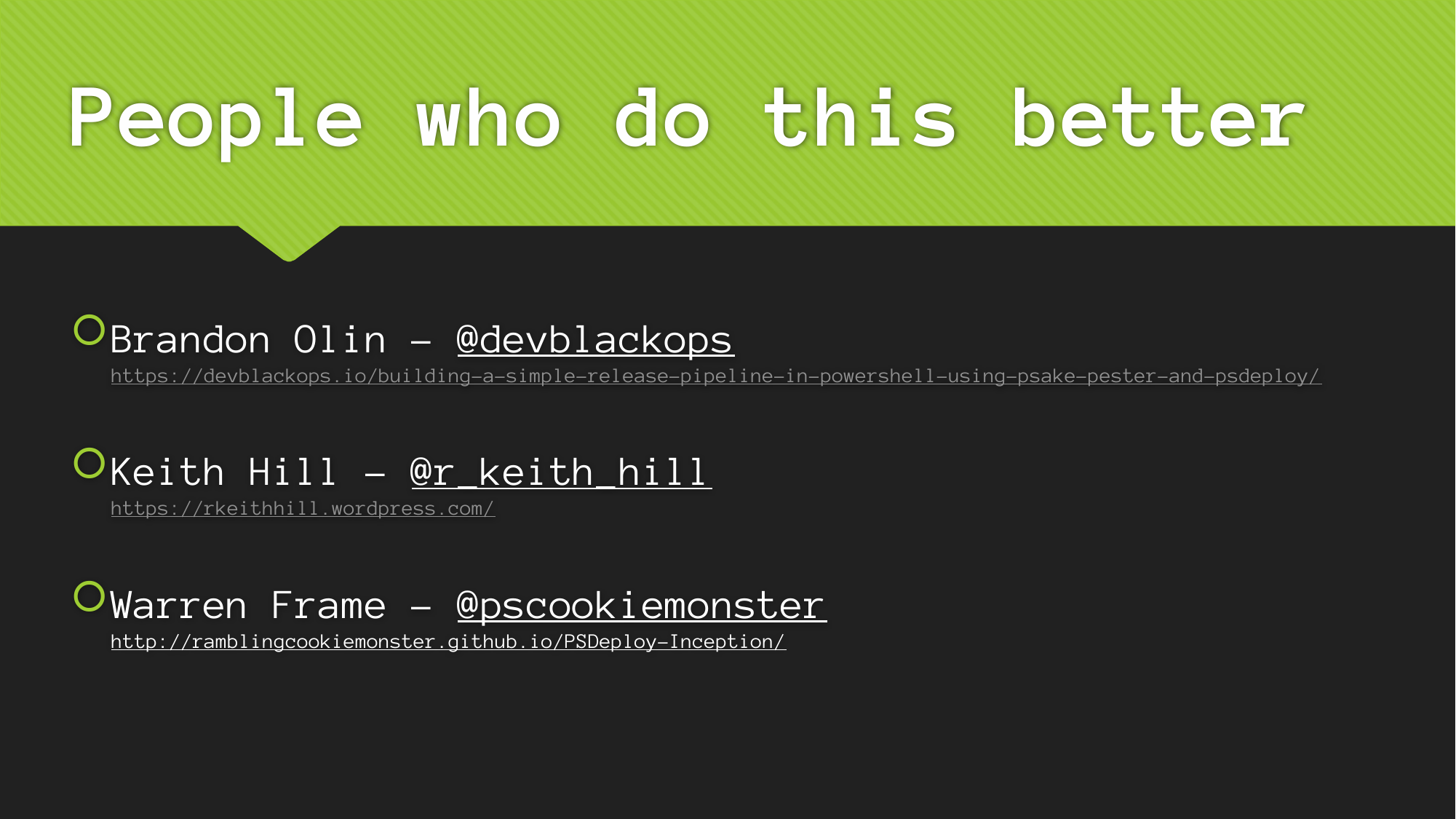

# People who do this better
Brandon Olin - @devblackops
https://devblackops.io/building-a-simple-release-pipeline-in-powershell-using-psake-pester-and-psdeploy/

Keith Hill - @r_keith_hill
https://rkeithhill.wordpress.com/

Warren Frame - @pscookiemonster
http://ramblingcookiemonster.github.io/PSDeploy-Inception/